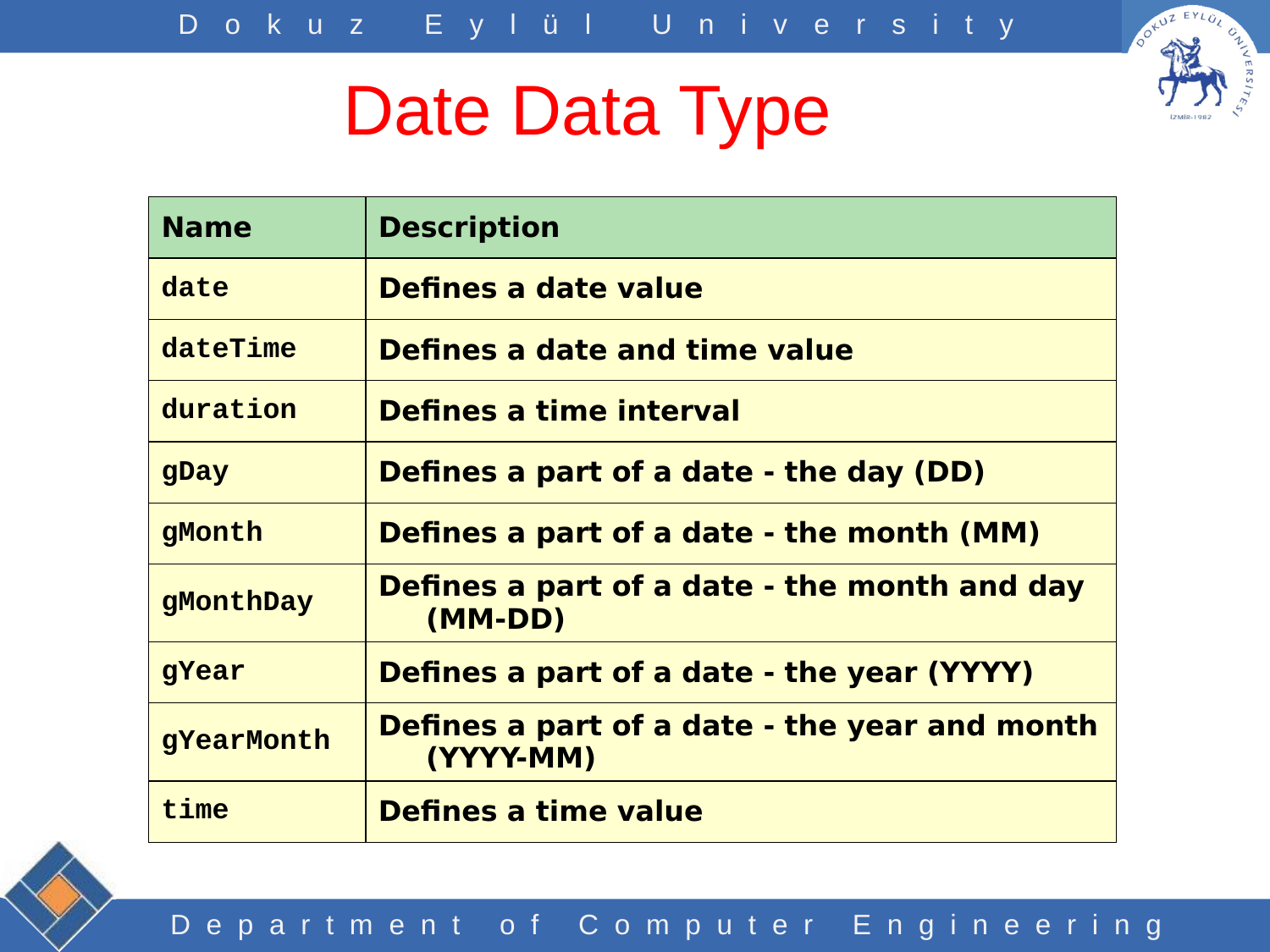

# Date Data Type
| Name | Description |
| --- | --- |
| date | Defines a date value |
| dateTime | Defines a date and time value |
| duration | Defines a time interval |
| gDay | Defines a part of a date - the day (DD) |
| gMonth | Defines a part of a date - the month (MM) |
| gMonthDay | Defines a part of a date - the month and day (MM-DD) |
| gYear | Defines a part of a date - the year (YYYY) |
| gYearMonth | Defines a part of a date - the year and month (YYYY-MM) |
| time | Defines a time value |